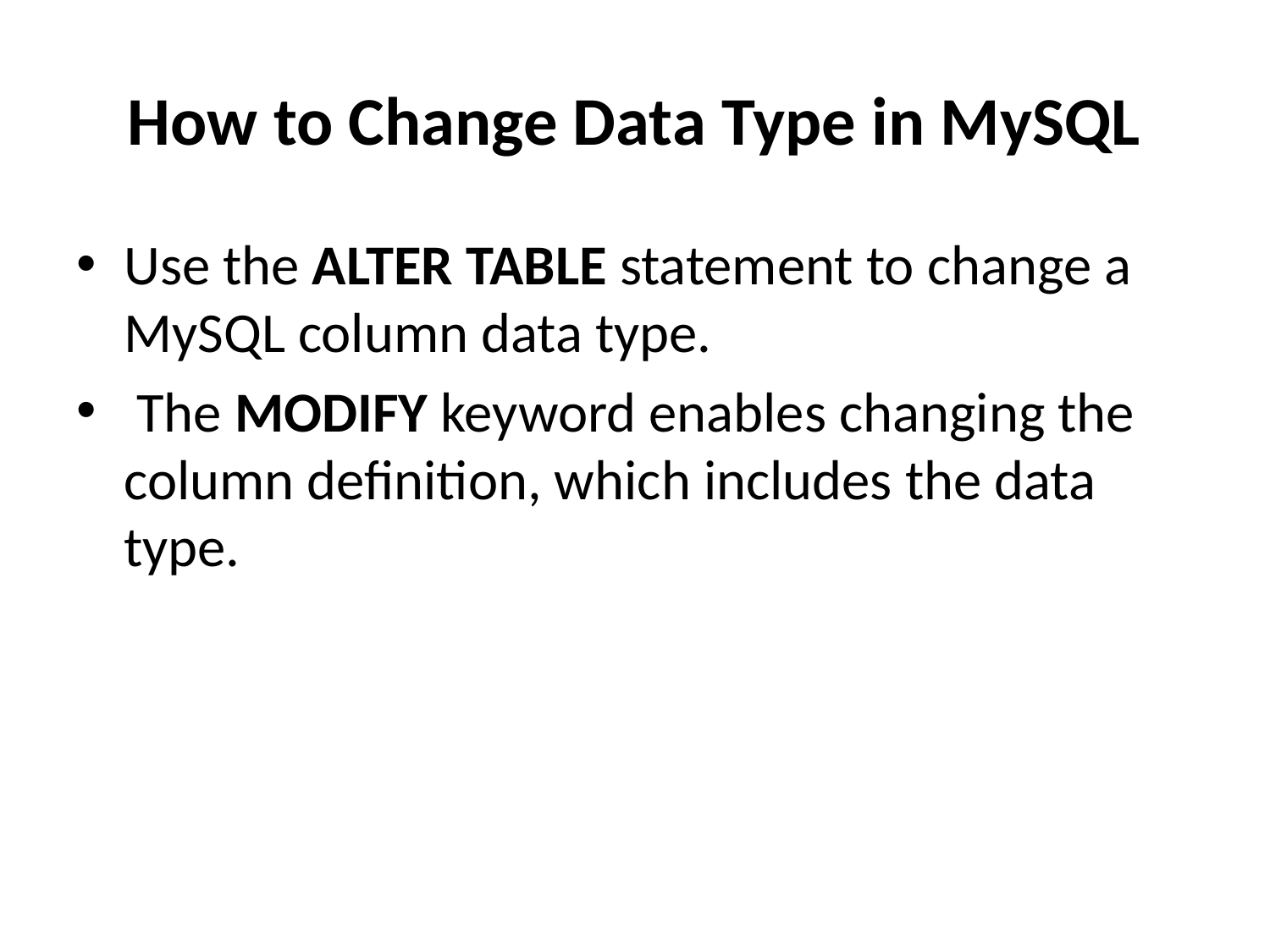

# How to Change Data Type in MySQL
Use the ALTER TABLE statement to change a MySQL column data type.
 The MODIFY keyword enables changing the column definition, which includes the data type.